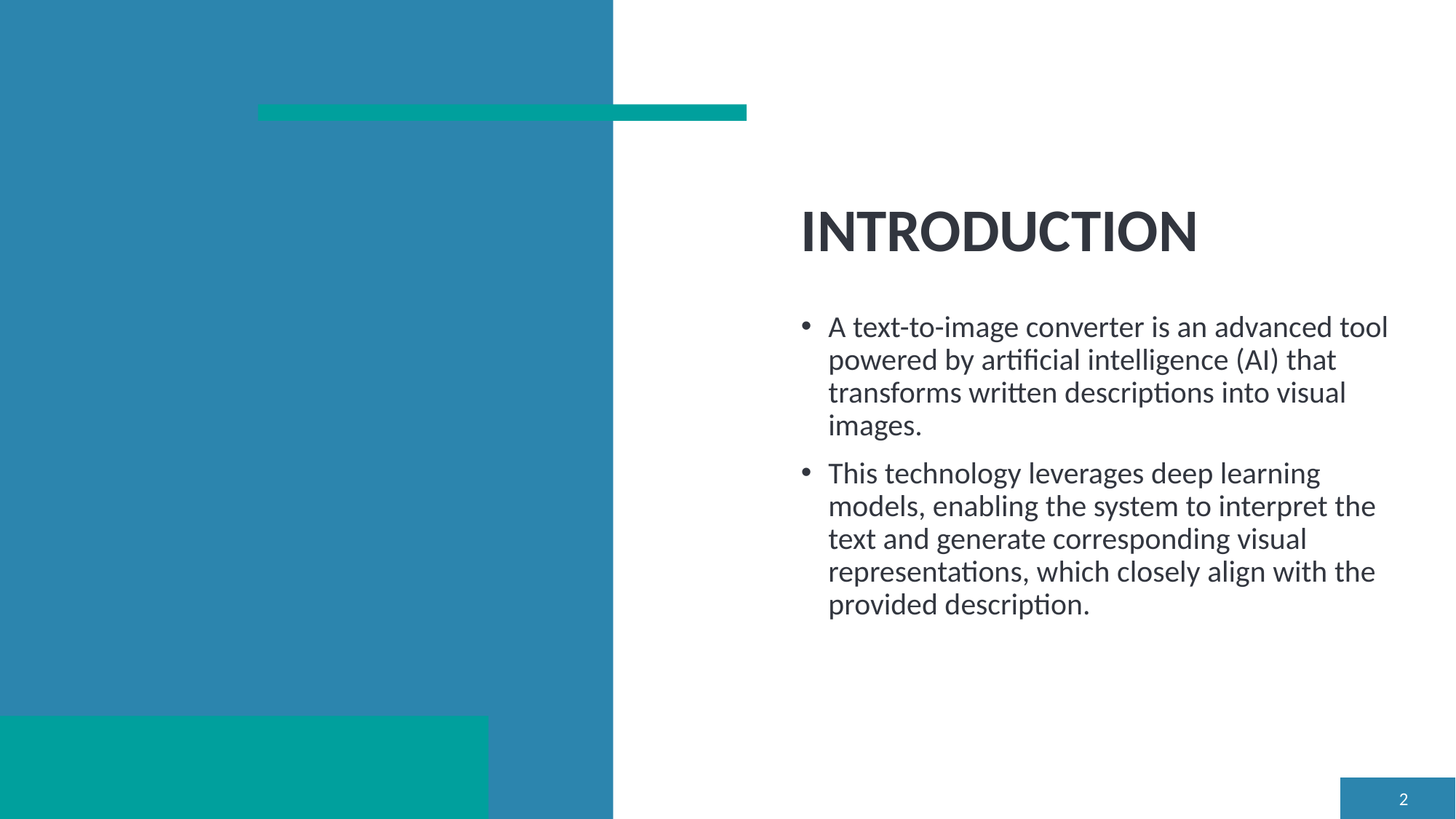

# INTRODUCTION
A text-to-image converter is an advanced tool powered by artificial intelligence (AI) that transforms written descriptions into visual images.
This technology leverages deep learning models, enabling the system to interpret the text and generate corresponding visual representations, which closely align with the provided description.
2